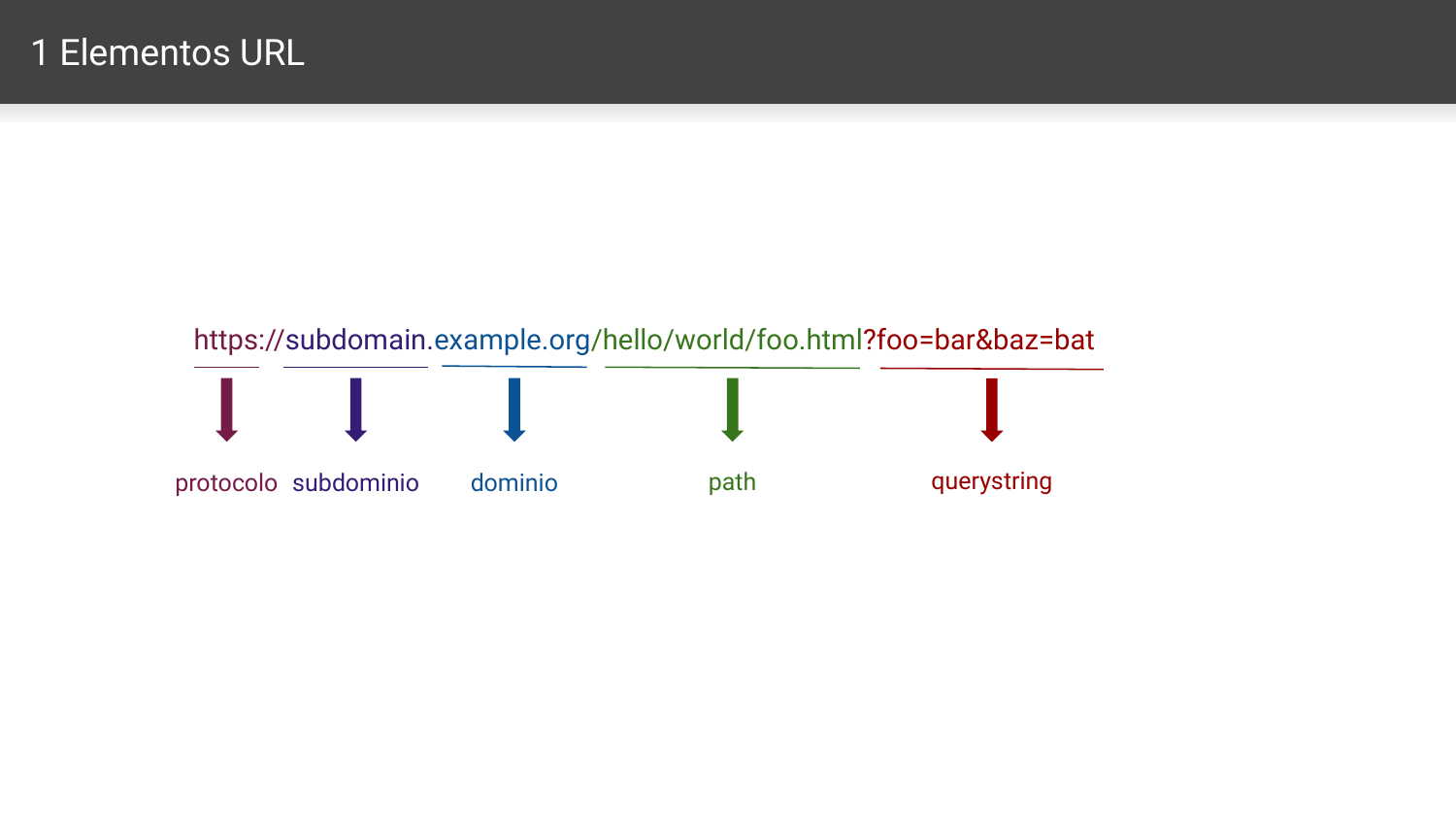

# 1 Elementos URL
https://subdomain.example.org/hello/world/foo.html?foo=bar&baz=bat

querystring
path
dominio
protocolo
subdominio